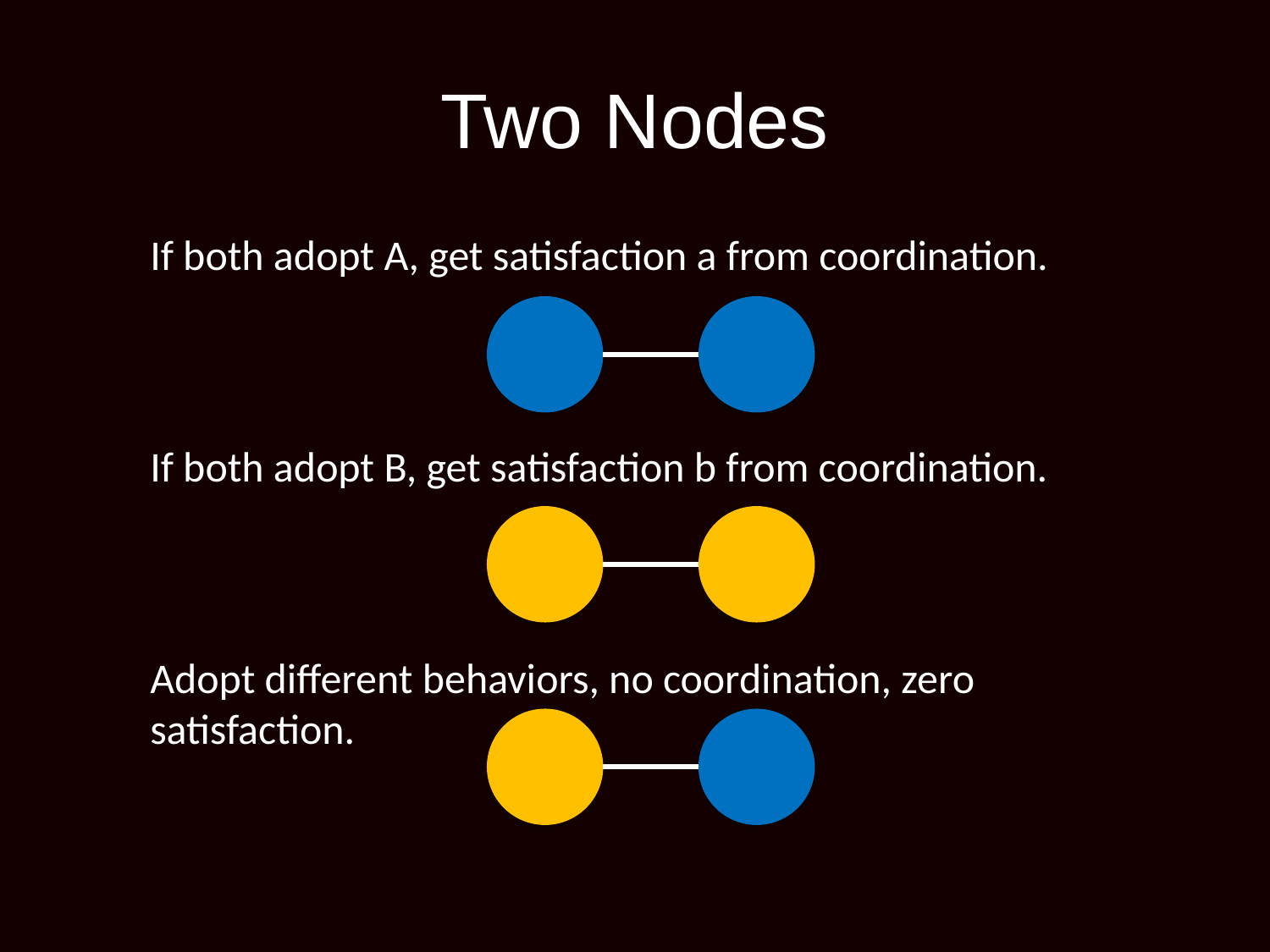

# Two Nodes
If both adopt A, get satisfaction a from coordination.

If both adopt B, get satisfaction b from coordination.

Adopt different behaviors, no coordination, zero satisfaction.